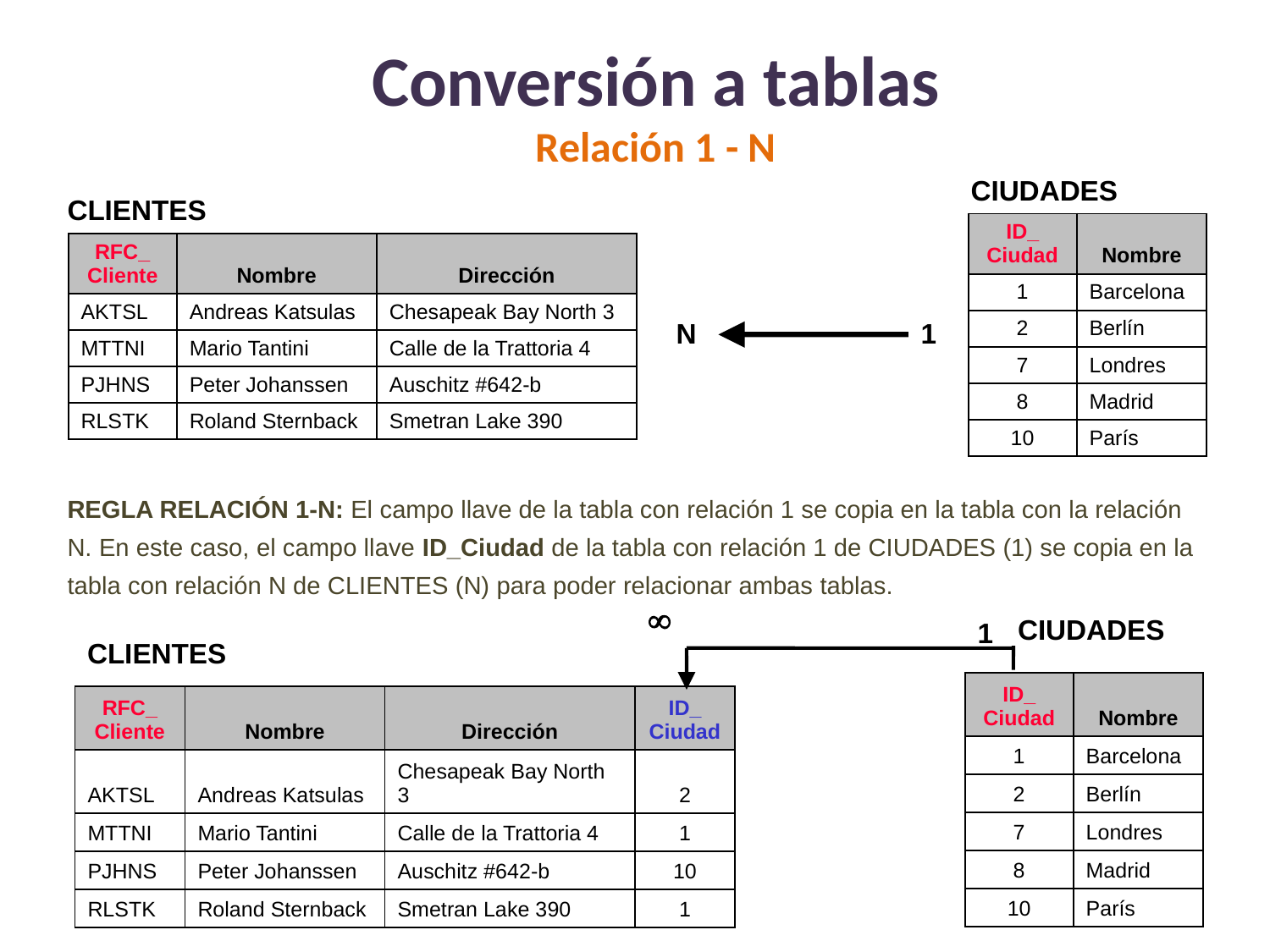

# Conversión a tablas Relación 1 - N
CIUDADES
CLIENTES
| ID\_ Ciudad | Nombre |
| --- | --- |
| 1 | Barcelona |
| 2 | Berlín |
| 7 | Londres |
| 8 | Madrid |
| 10 | París |
| RFC\_ Cliente | Nombre | Dirección |
| --- | --- | --- |
| AKTSL | Andreas Katsulas | Chesapeak Bay North 3 |
| MTTNI | Mario Tantini | Calle de la Trattoria 4 |
| PJHNS | Peter Johanssen | Auschitz #642-b |
| RLSTK | Roland Sternback | Smetran Lake 390 |
N
1

REGLA RELACIÓN 1-N: El campo llave de la tabla con relación 1 se copia en la tabla con la relación N. En este caso, el campo llave ID_Ciudad de la tabla con relación 1 de CIUDADES (1) se copia en la tabla con relación N de CLIENTES (N) para poder relacionar ambas tablas.
∞
CIUDADES
1
CLIENTES

| ID\_ Ciudad | Nombre |
| --- | --- |
| 1 | Barcelona |
| 2 | Berlín |
| 7 | Londres |
| 8 | Madrid |
| 10 | París |
| RFC\_ Cliente | Nombre | Dirección | ID\_ Ciudad |
| --- | --- | --- | --- |
| AKTSL | Andreas Katsulas | Chesapeak Bay North 3 | 2 |
| MTTNI | Mario Tantini | Calle de la Trattoria 4 | 1 |
| PJHNS | Peter Johanssen | Auschitz #642-b | 10 |
| RLSTK | Roland Sternback | Smetran Lake 390 | 1 |